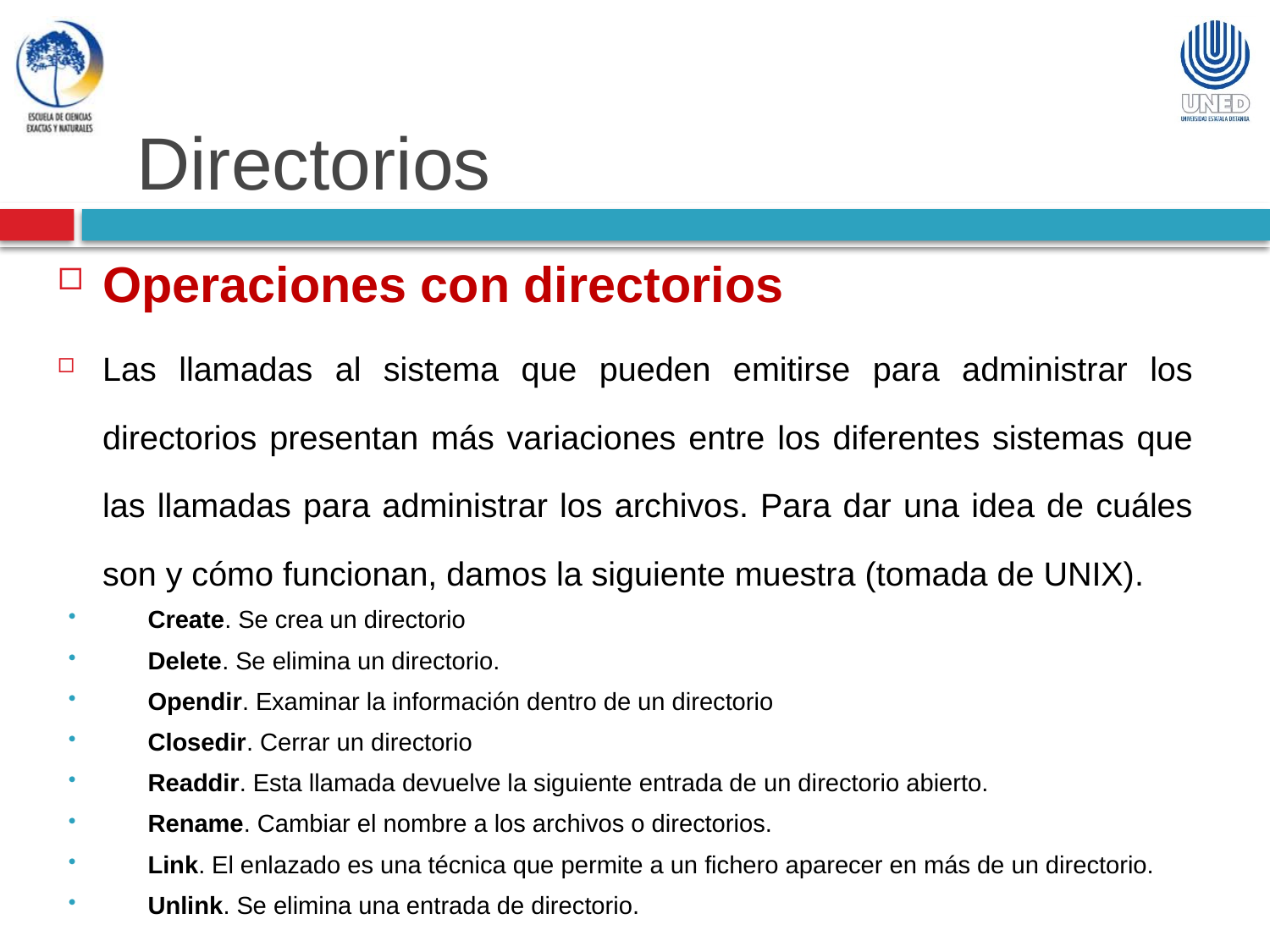

Directorios
Operaciones con directorios
Las llamadas al sistema que pueden emitirse para administrar los directorios presentan más variaciones entre los diferentes sistemas que las llamadas para administrar los archivos. Para dar una idea de cuáles son y cómo funcionan, damos la siguiente muestra (tomada de UNIX).
Create. Se crea un directorio
Delete. Se elimina un directorio.
Opendir. Examinar la información dentro de un directorio
Closedir. Cerrar un directorio
Readdir. Esta llamada devuelve la siguiente entrada de un directorio abierto.
Rename. Cambiar el nombre a los archivos o directorios.
Link. El enlazado es una técnica que permite a un fichero aparecer en más de un directorio.
Unlink. Se elimina una entrada de directorio.